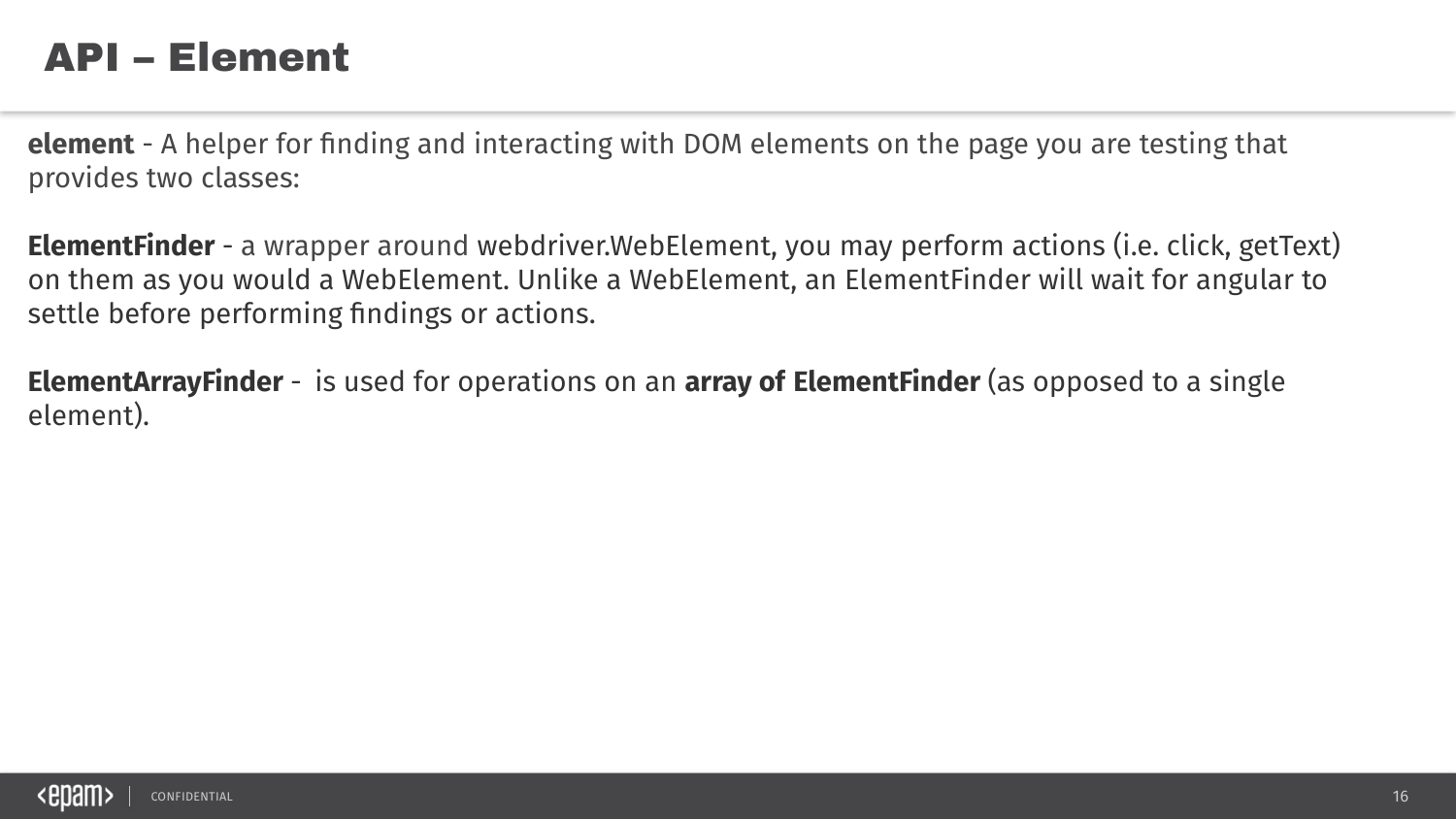

API – Element

element - A helper for finding and interacting with DOM elements on the page you are testing that provides two classes:

ElementFinder - a wrapper around webdriver.WebElement, you may perform actions (i.e. click, getText) on them as you would a WebElement. Unlike a WebElement, an ElementFinder will wait for angular to settle before performing findings or actions.

ElementArrayFinder -  is used for operations on an array of ElementFinder (as opposed to a single element).